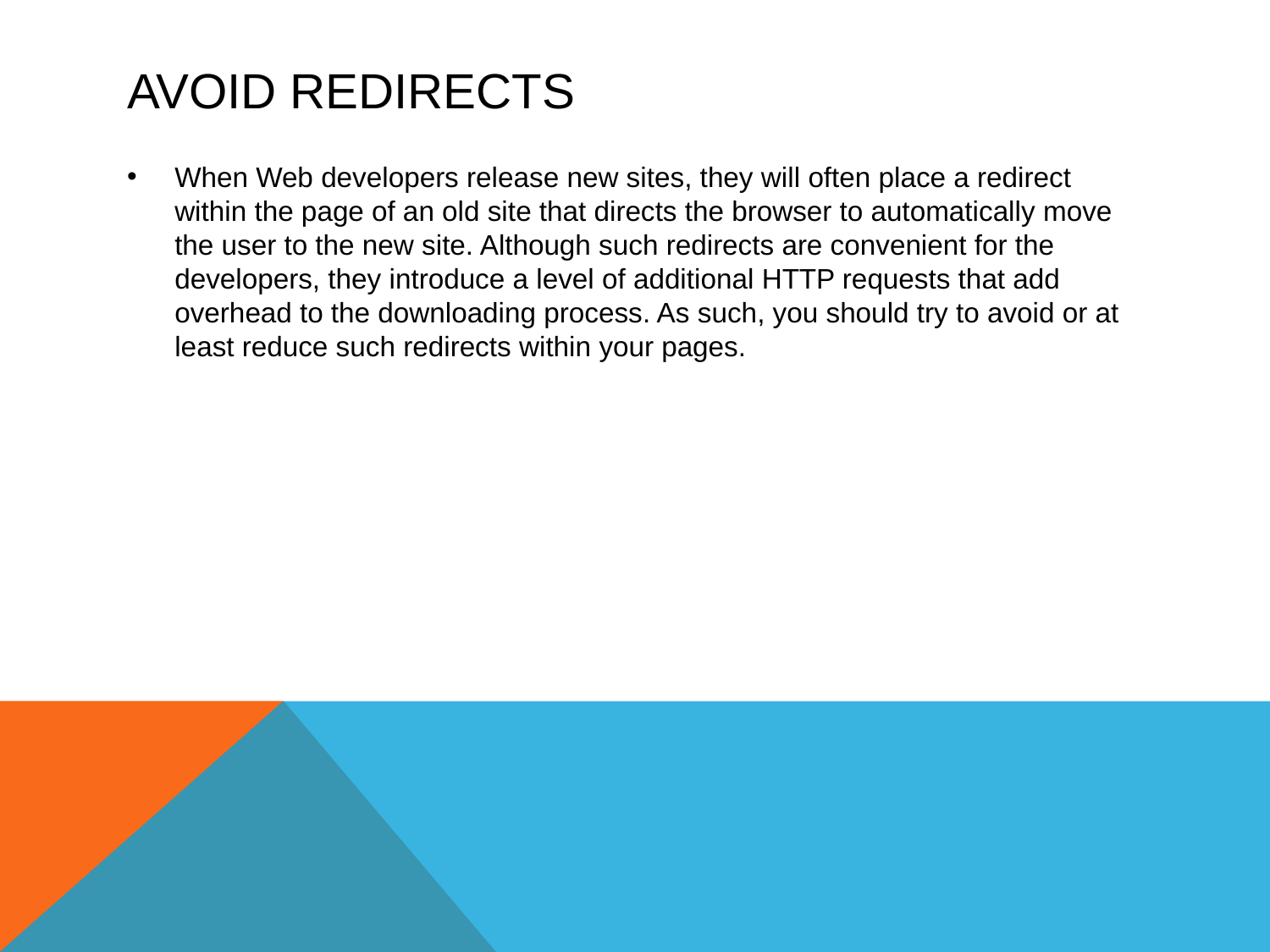

# Avoid Redirects
When Web developers release new sites, they will often place a redirect within the page of an old site that directs the browser to automatically move the user to the new site. Although such redirects are convenient for the developers, they introduce a level of additional HTTP requests that add overhead to the downloading process. As such, you should try to avoid or at least reduce such redirects within your pages.